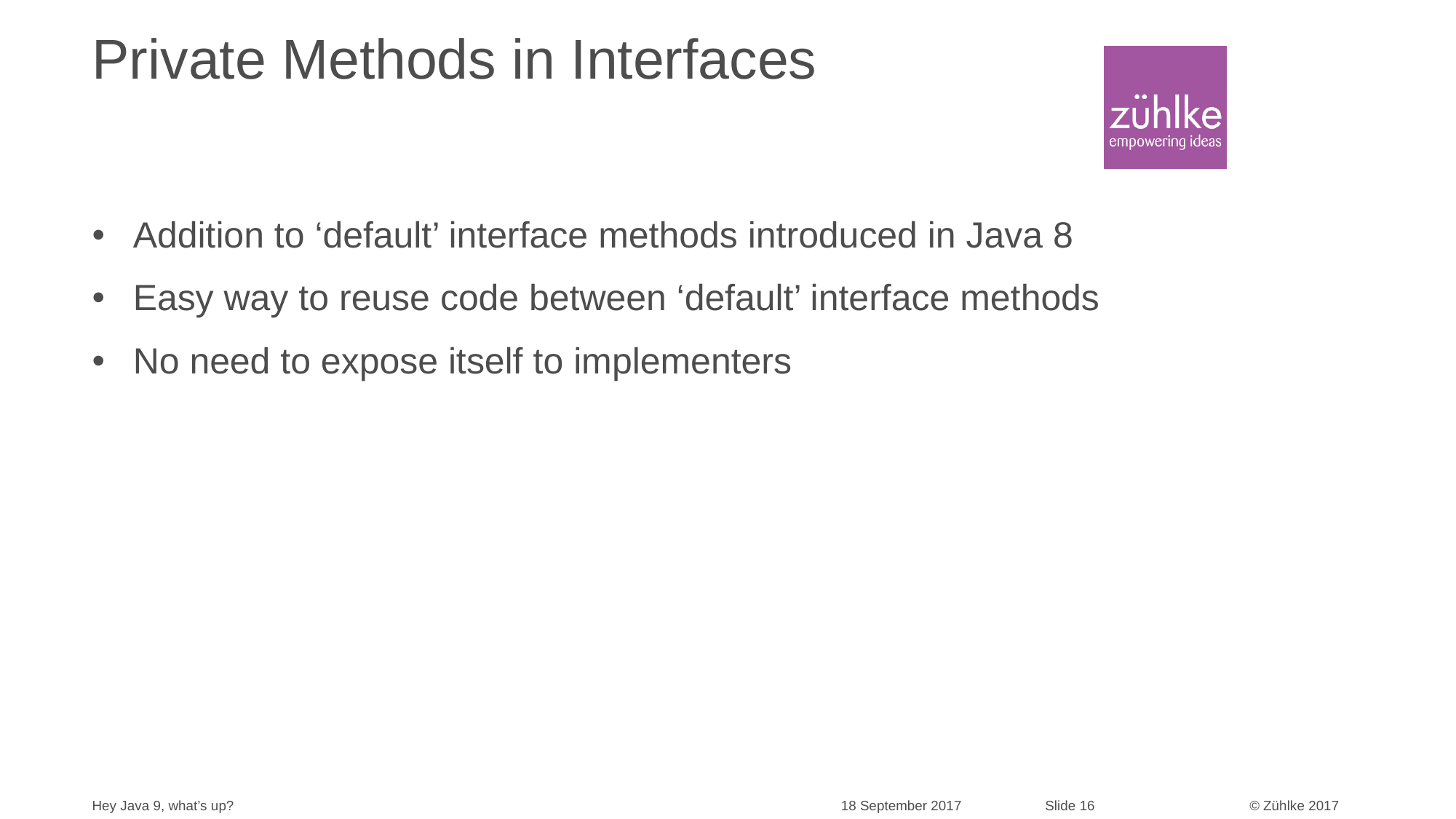

# Private Methods in Interfaces
Addition to ‘default’ interface methods introduced in Java 8
Easy way to reuse code between ‘default’ interface methods
No need to expose itself to implementers
Hey Java 9, what’s up?
18 September 2017
Slide 16